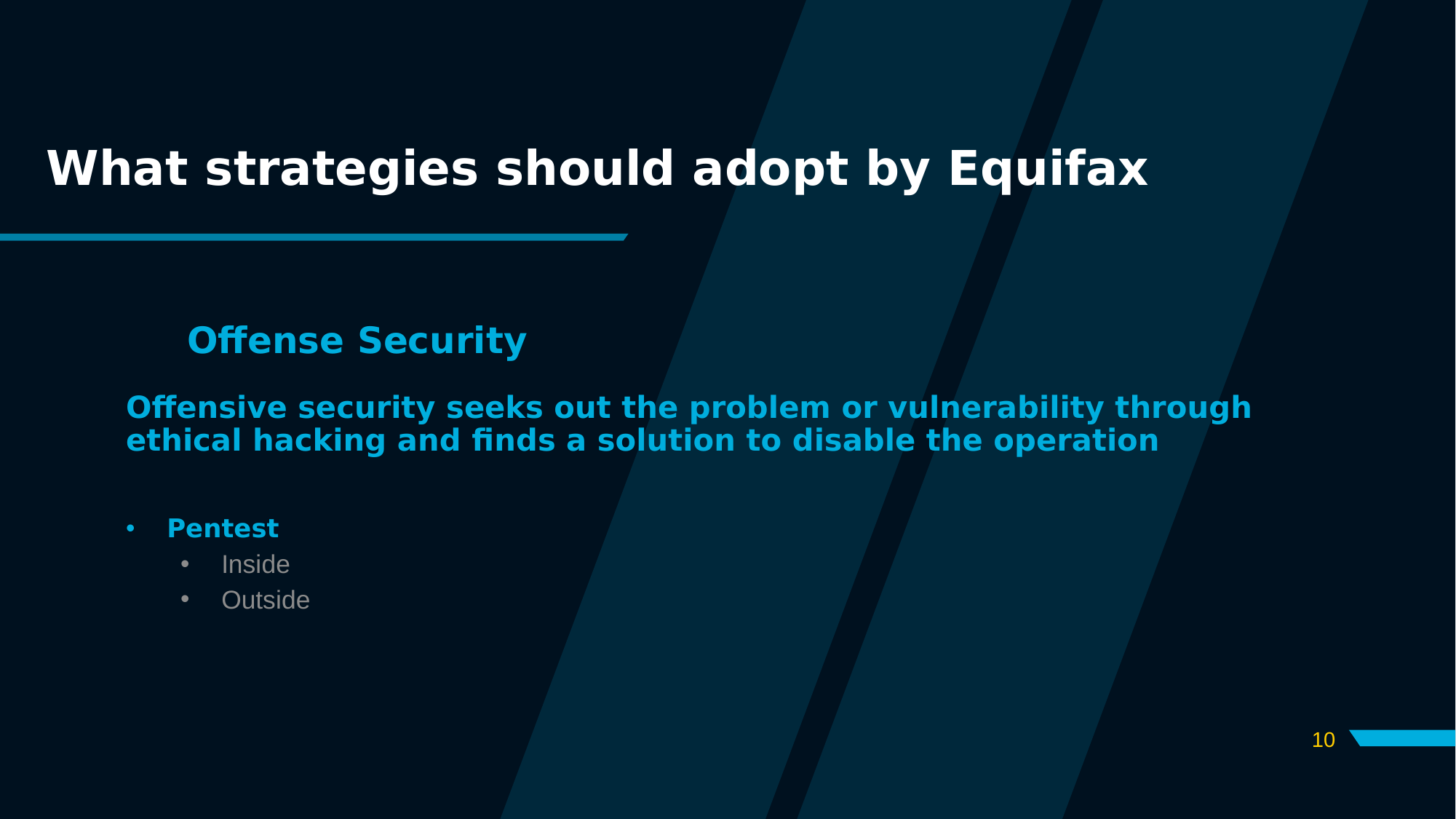

# What strategies should adopt by Equifax
Offense Security
Offensive security seeks out the problem or vulnerability through ethical hacking and finds a solution to disable the operation

Pentest
Inside
Outside
10